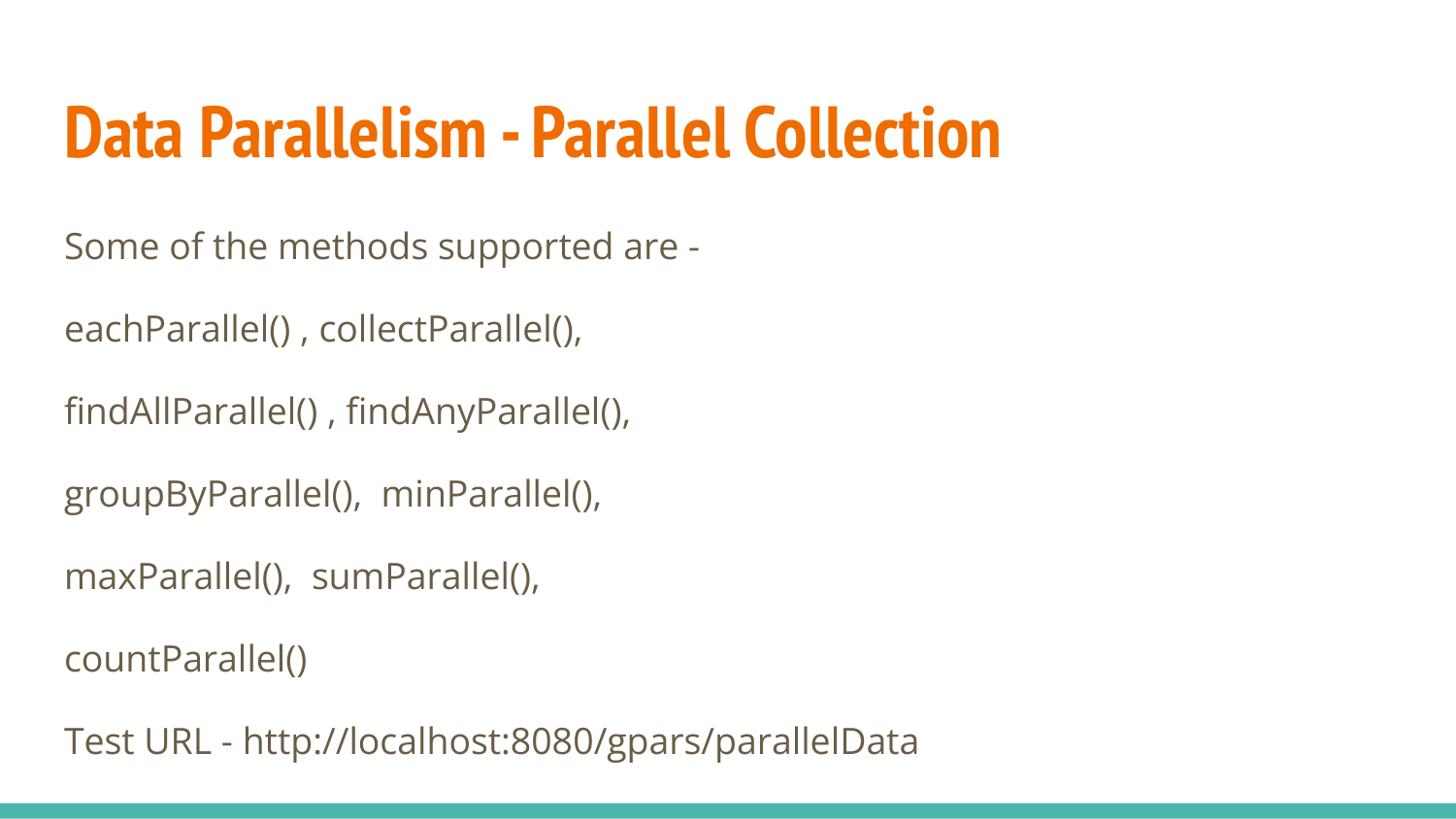

# Data Parallelism - Parallel Collection
Some of the methods supported are -
eachParallel() , collectParallel(),
findAllParallel() , findAnyParallel(),
groupByParallel(),  minParallel(),
maxParallel(),  sumParallel(),
countParallel()
Test URL - http://localhost:8080/gpars/parallelData